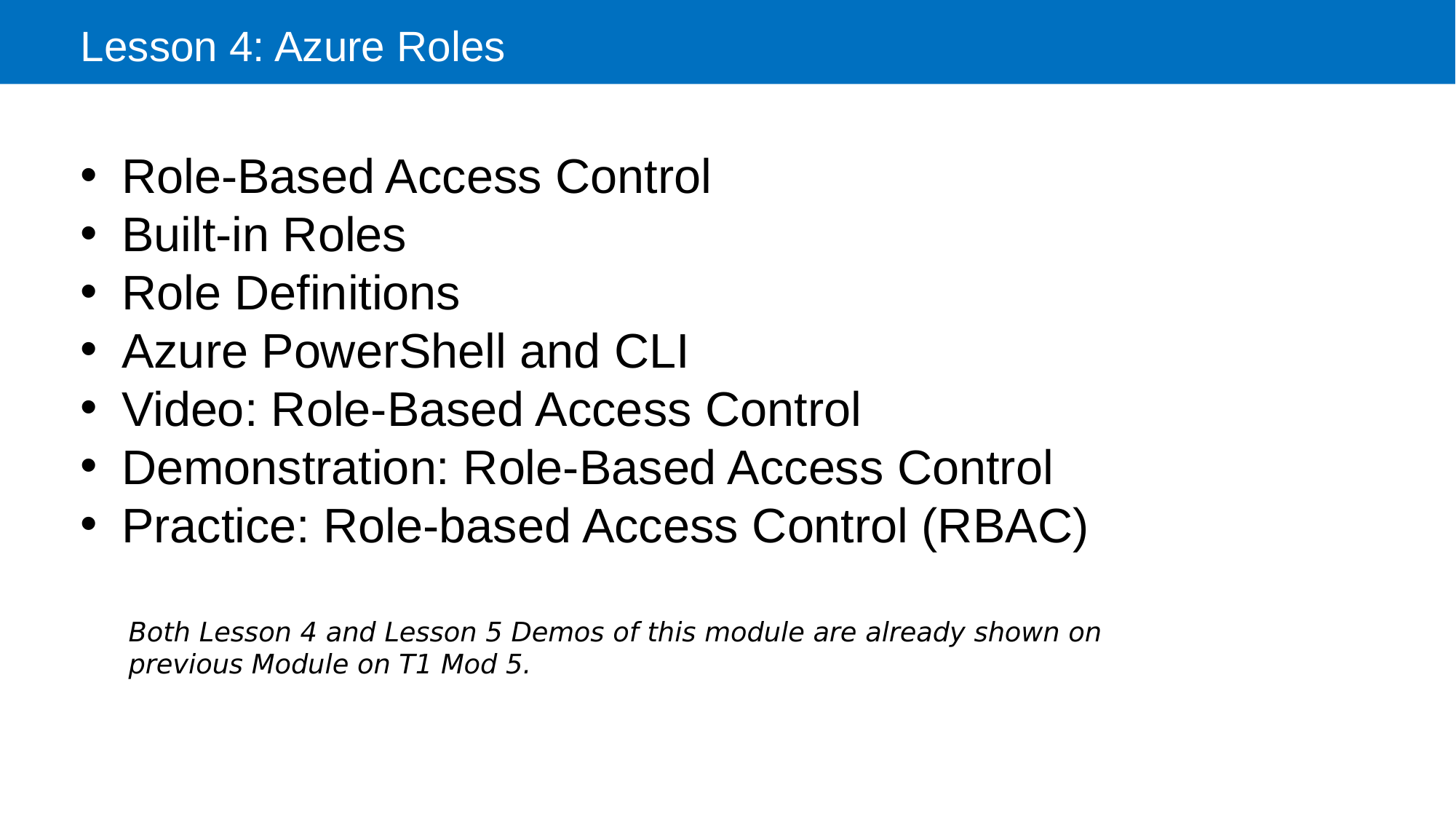

Lesson 4: Azure Roles
Role-Based Access Control
Built-in Roles
Role Definitions
Azure PowerShell and CLI
Video: Role-Based Access Control
Demonstration: Role-Based Access Control
Practice: Role-based Access Control (RBAC)

Both Lesson 4 and Lesson 5 Demos of this module are already shown on
previous Module on T1 Mod 5.